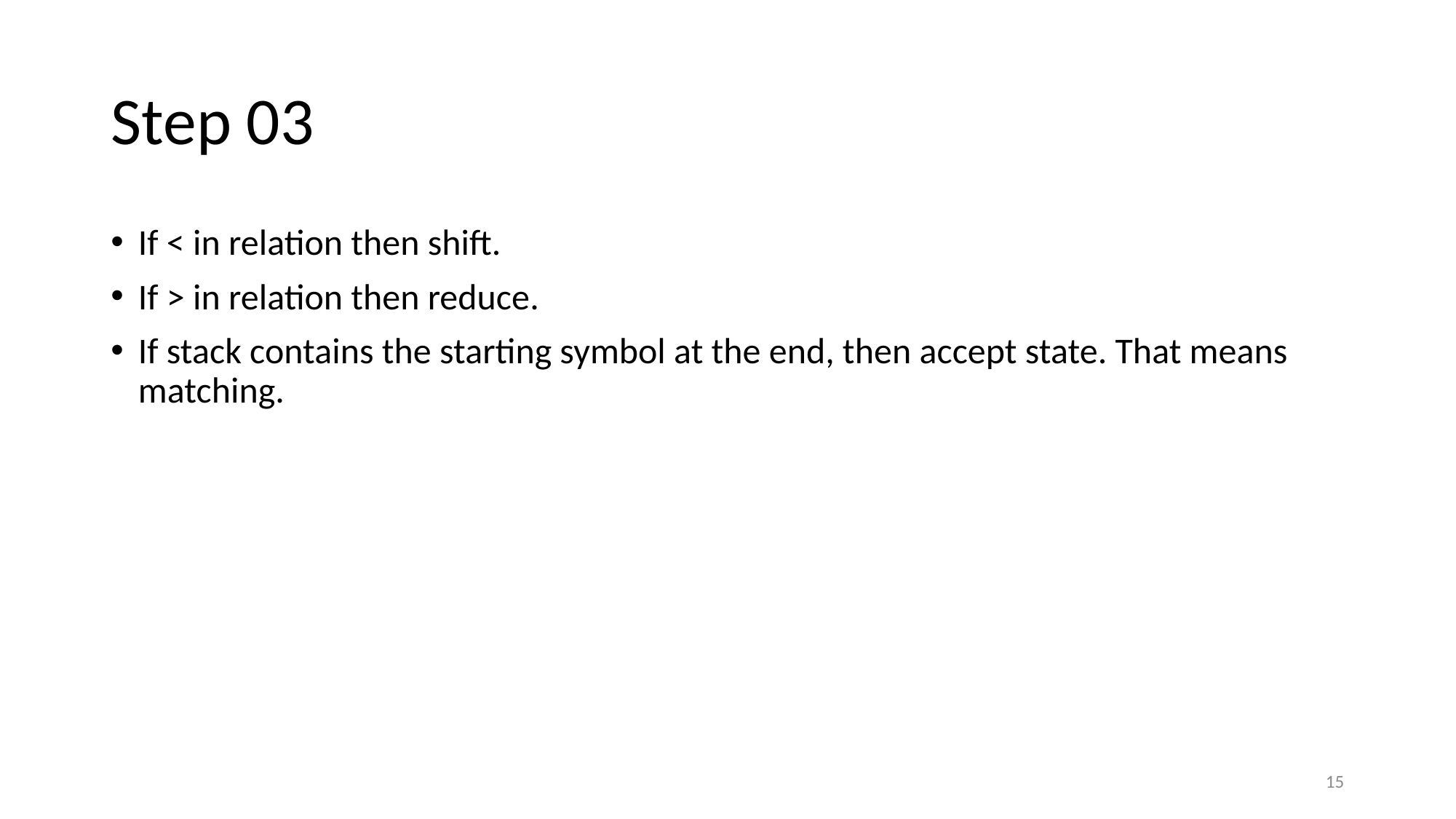

# Step 03
If < in relation then shift.
If > in relation then reduce.
If stack contains the starting symbol at the end, then accept state. That means matching.
15